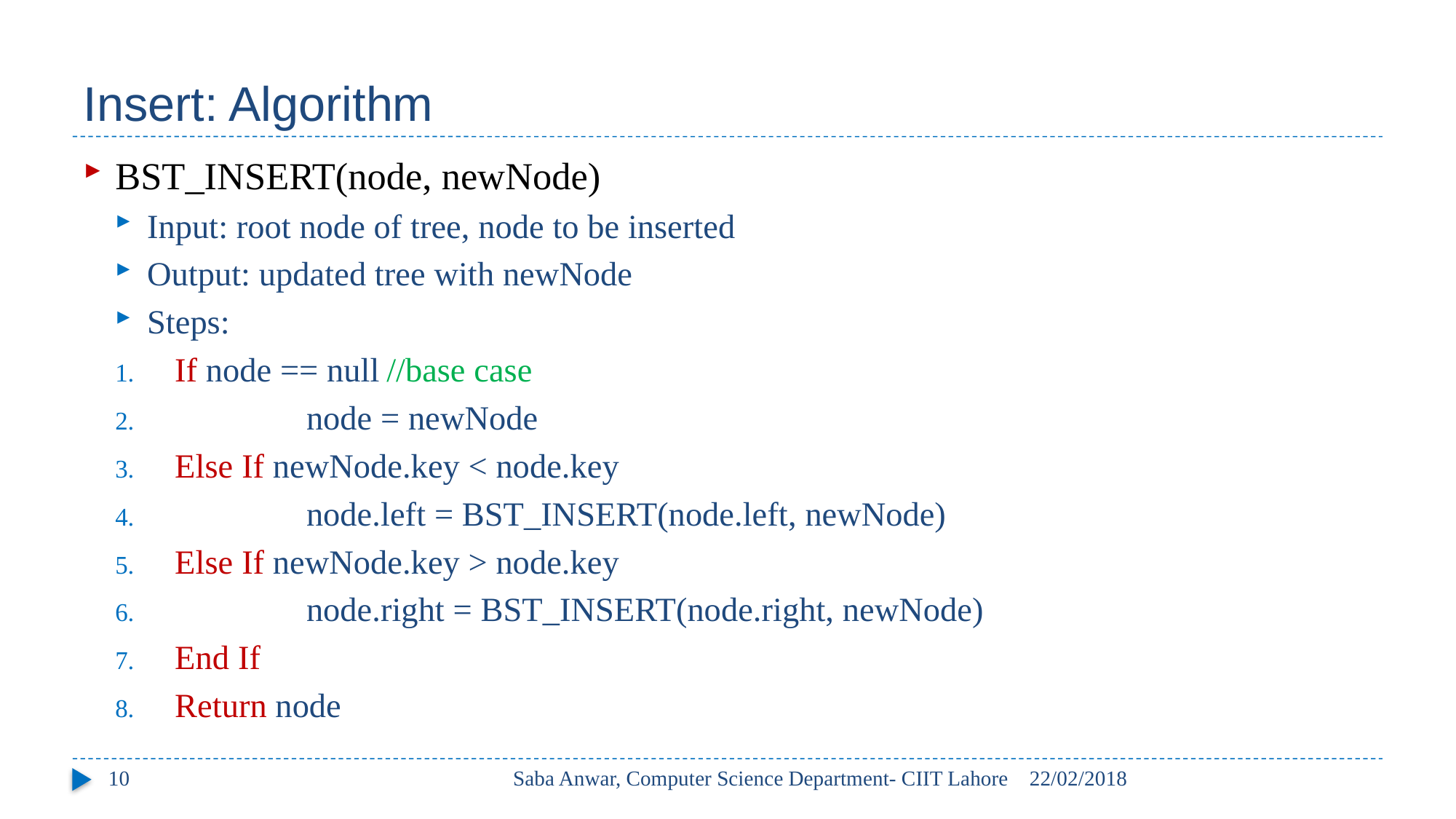

# Insert: Algorithm
BST_INSERT(node, newNode)
Input: root node of tree, node to be inserted
Output: updated tree with newNode
Steps:
If node == null	//base case
	   node = newNode
Else If newNode.key < node.key
	   node.left = BST_INSERT(node.left, newNode)
Else If newNode.key > node.key
	   node.right = BST_INSERT(node.right, newNode)
End If
Return node

10
Saba Anwar, Computer Science Department- CIIT Lahore
22/02/2018